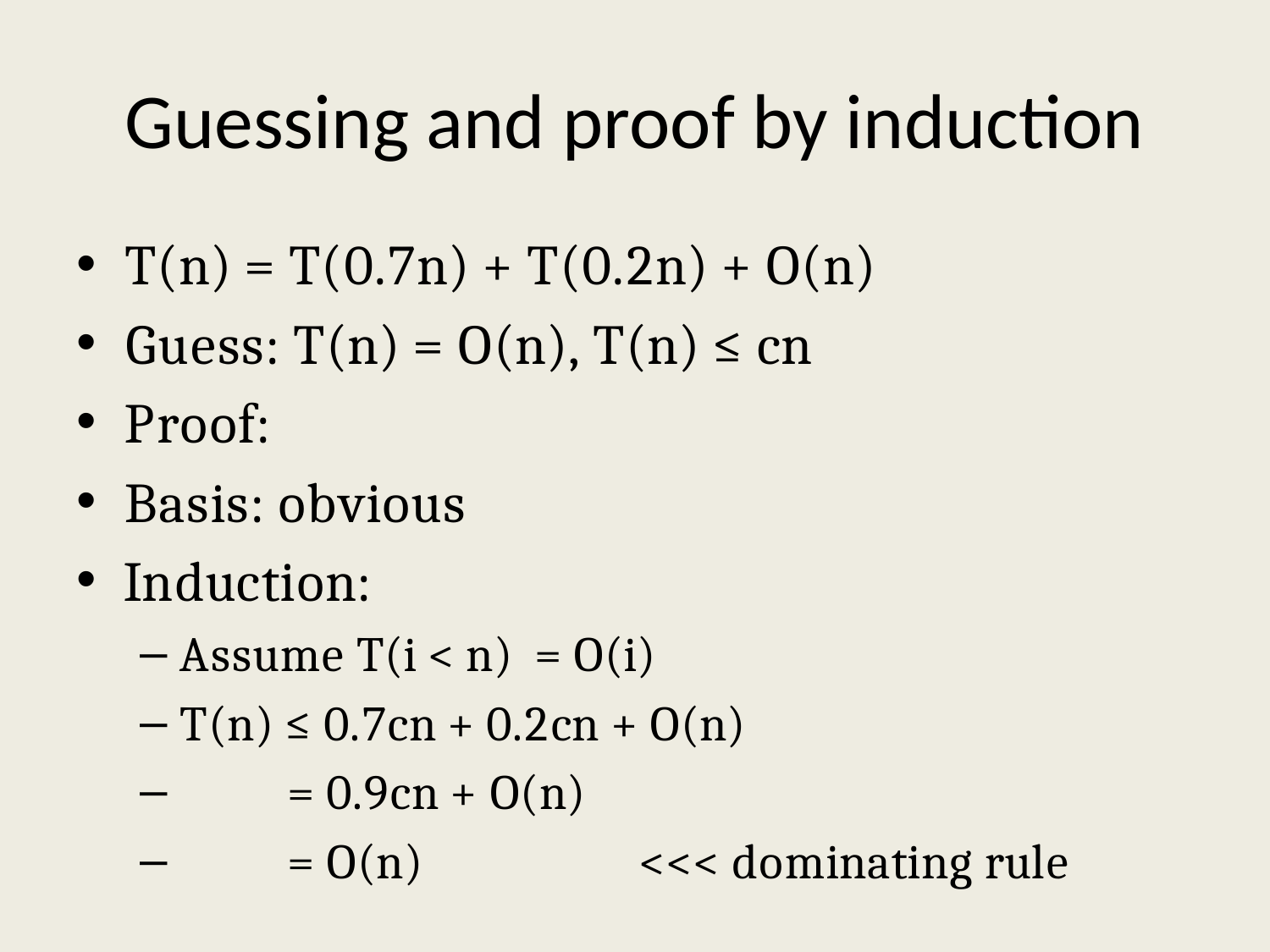

# Guessing and proof by induction
T(n) = T(0.7n) + T(0.2n) + O(n)
Guess: T(n) = O(n), T(n) ≤ cn
Proof:
Basis: obvious
Induction:
Assume T(i < n)  = O(i)
T(n) ≤ 0.7cn + 0.2cn + O(n)
          = 0.9cn + O(n)
          = O(n)                    <<< dominating rule